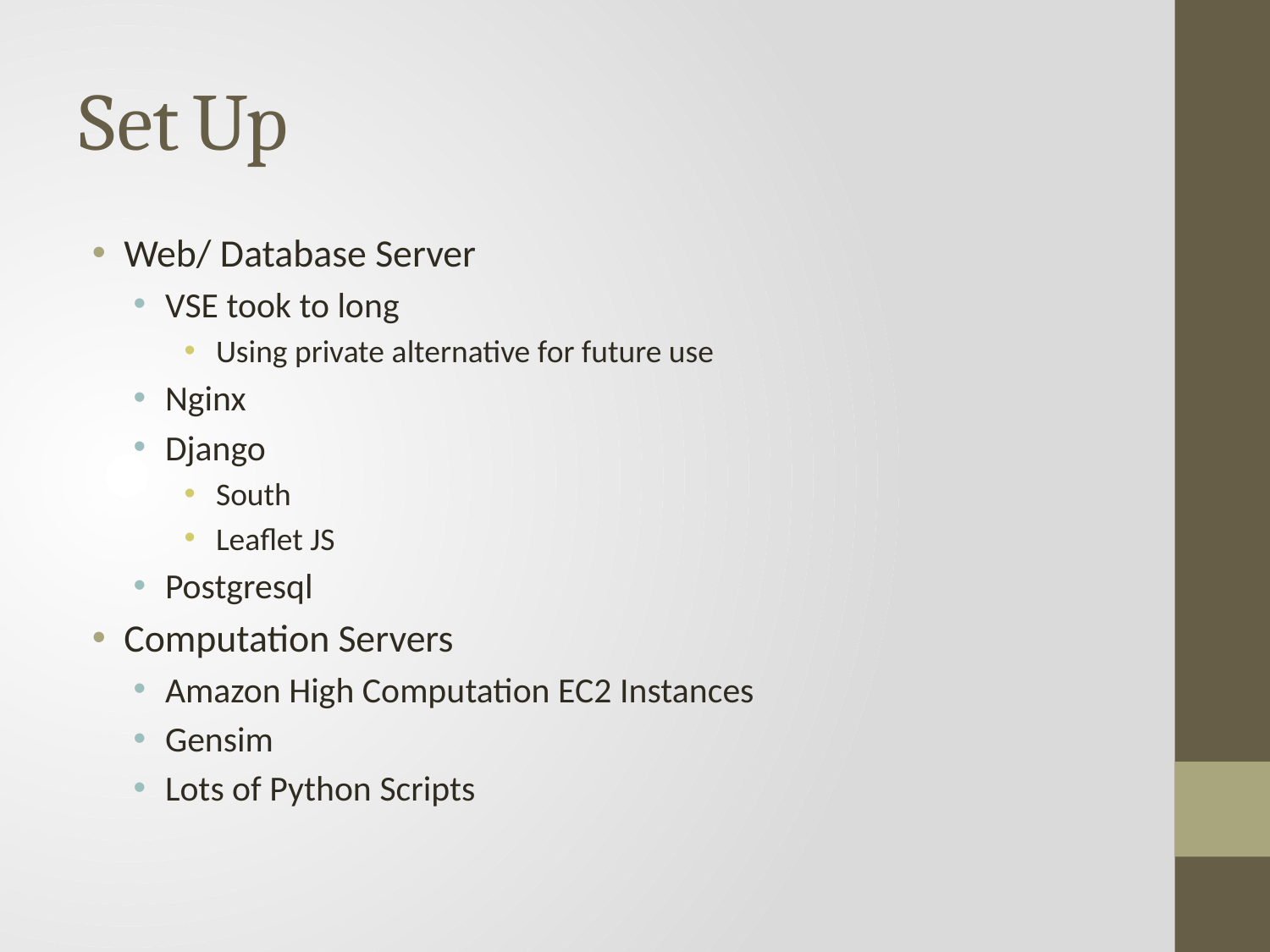

# Set Up
Web/ Database Server
VSE took to long
Using private alternative for future use
Nginx
Django
South
Leaflet JS
Postgresql
Computation Servers
Amazon High Computation EC2 Instances
Gensim
Lots of Python Scripts